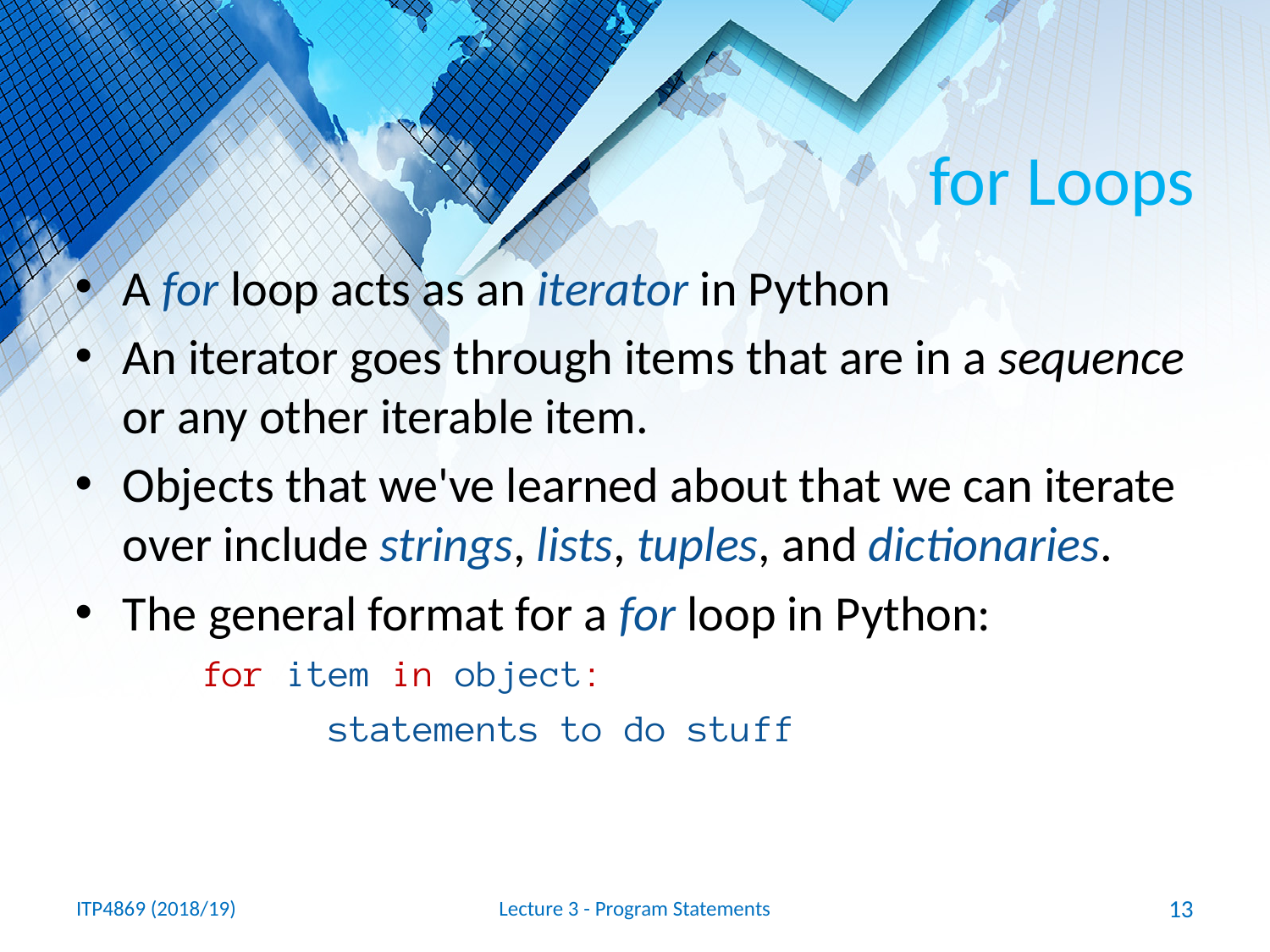

# for Loops
A for loop acts as an iterator in Python
An iterator goes through items that are in a sequence or any other iterable item.
Objects that we've learned about that we can iterate over include strings, lists, tuples, and dictionaries.
The general format for a for loop in Python:
for item in object:
	statements to do stuff

ITP4869 (2018/19)
Lecture 3 - Program Statements
13